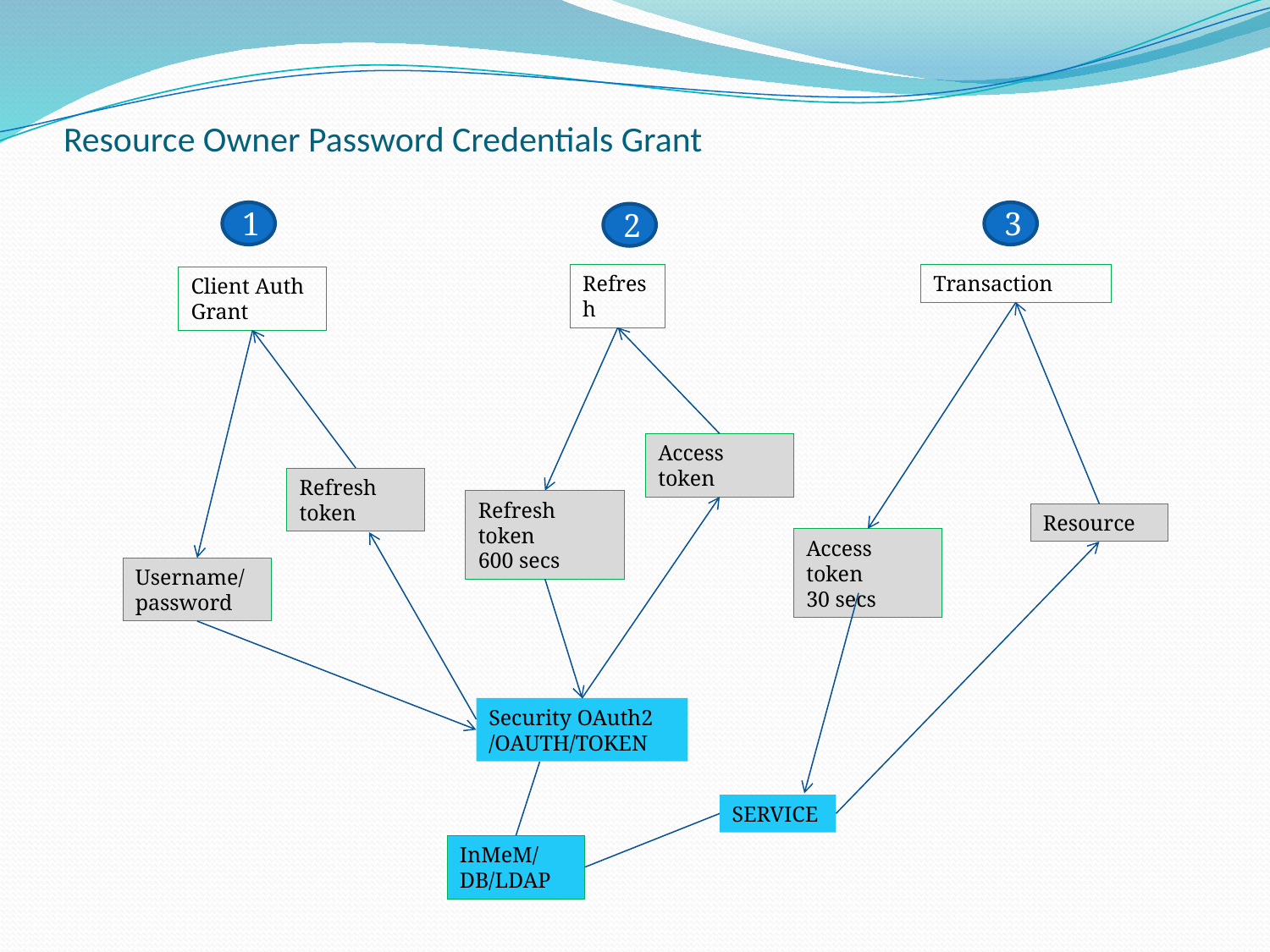

# Resource Owner Password Credentials Grant

1
3
2
Refresh
Transaction
Client Auth Grant
Access token
Refresh token
Refresh token
600 secs
Resource
Access token
30 secs
Username/
password
Security OAuth2
/OAUTH/TOKEN
SERVICE
InMeM/DB/LDAP